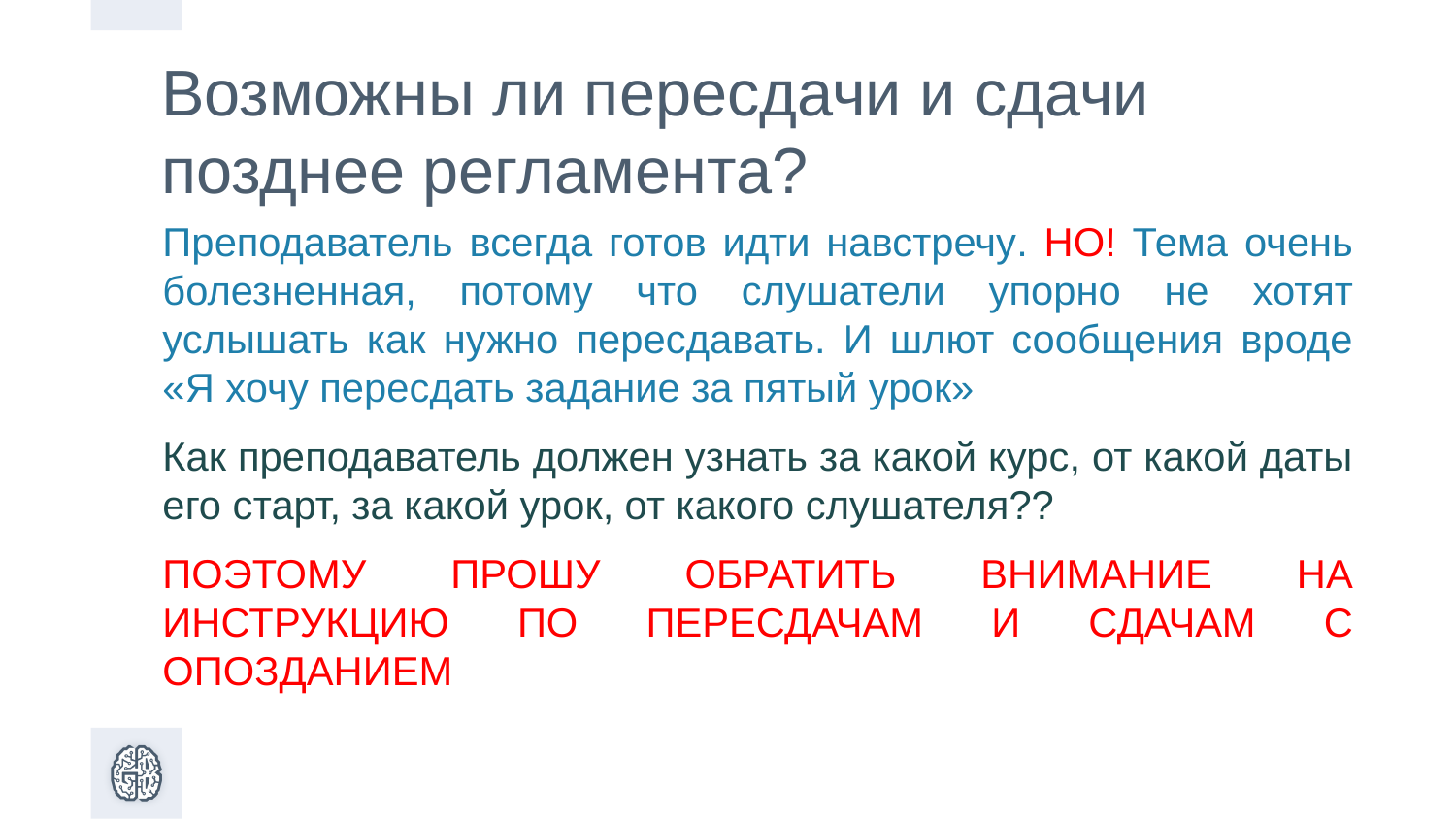

Возможны ли пересдачи и cдачи позднее регламента?
Преподаватель всегда готов идти навстречу. НО! Тема очень болезненная, потому что слушатели упорно не хотят услышать как нужно пересдавать. И шлют сообщения вроде «Я хочу пересдать задание за пятый урок»
Как преподаватель должен узнать за какой курс, от какой даты его старт, за какой урок, от какого слушателя??
ПОЭТОМУ ПРОШУ ОБРАТИТЬ ВНИМАНИЕ НА ИНСТРУКЦИЮ ПО ПЕРЕСДАЧАМ И СДАЧАМ С ОПОЗДАНИЕМ